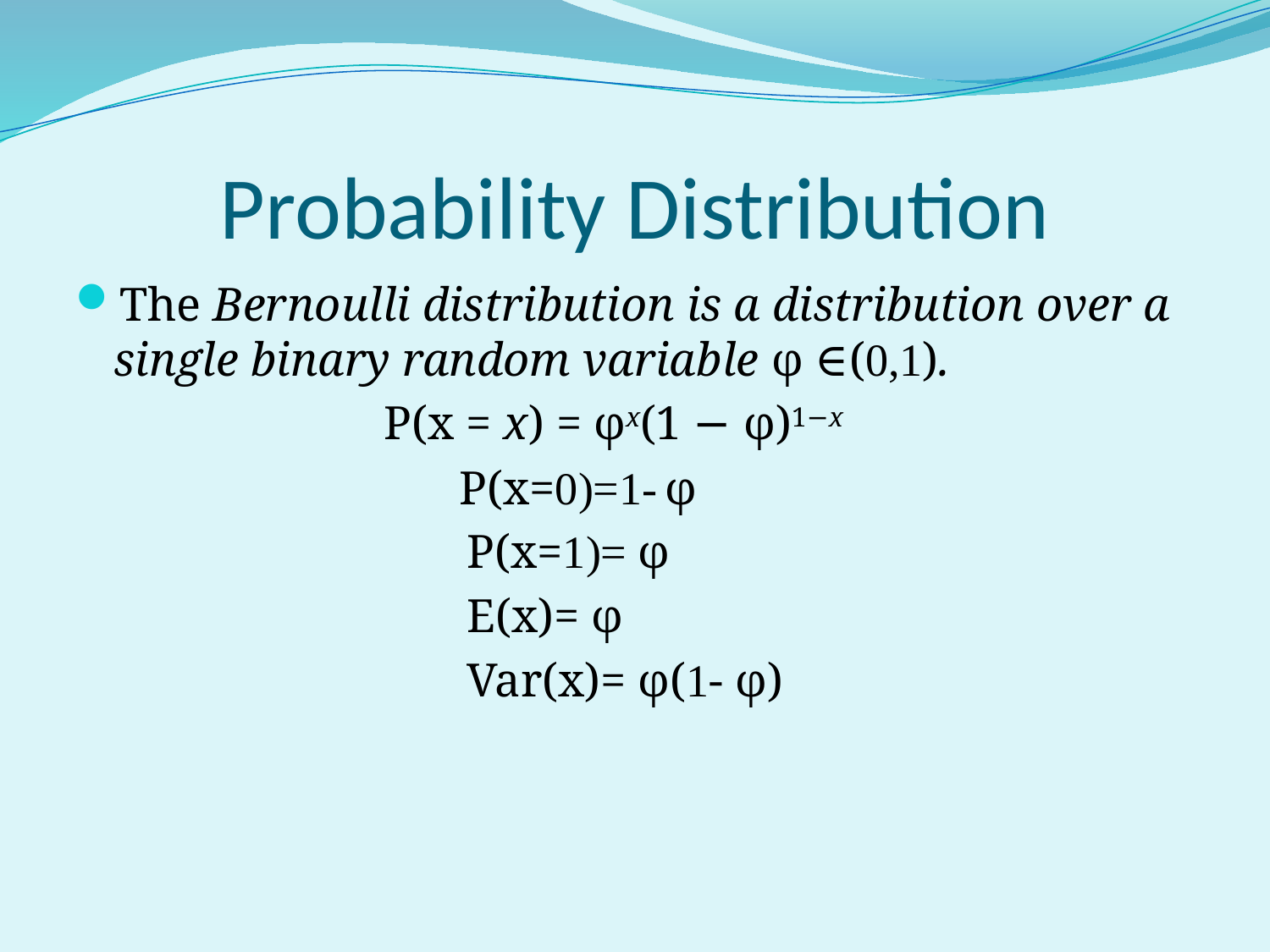

# Probability Distribution
The Bernoulli distribution is a distribution over a single binary random variable φ ∈(0,1).
                          P(x = x) = φx(1 − φ)1−x
                                  P(x=0)=1- φ
                                 P(x=1)= φ
                                 E(x)= φ
                                 Var(x)= φ(1- φ)